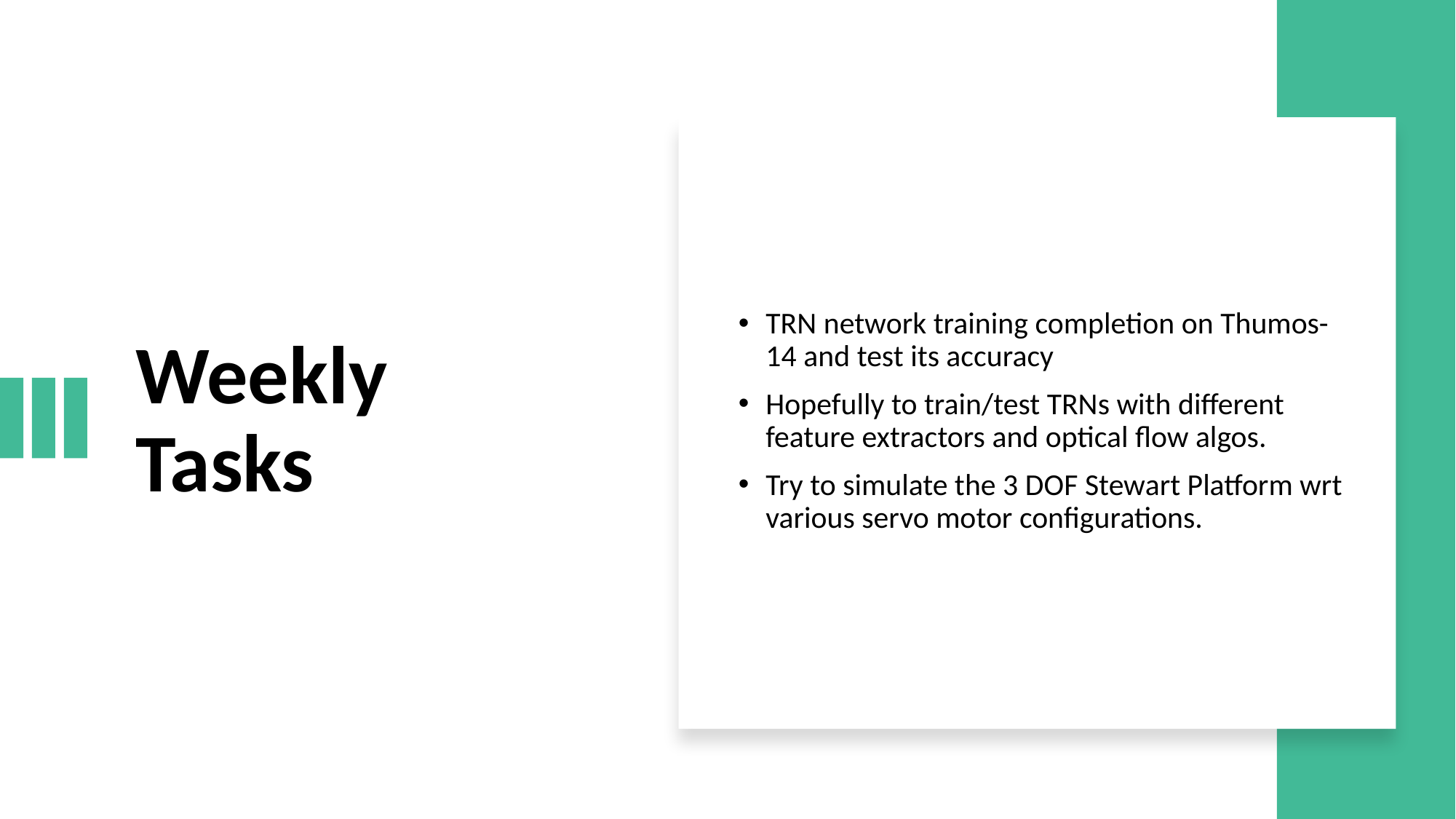

# Weekly Tasks
TRN network training completion on Thumos-14 and test its accuracy
Hopefully to train/test TRNs with different feature extractors and optical flow algos.
Try to simulate the 3 DOF Stewart Platform wrt various servo motor configurations.